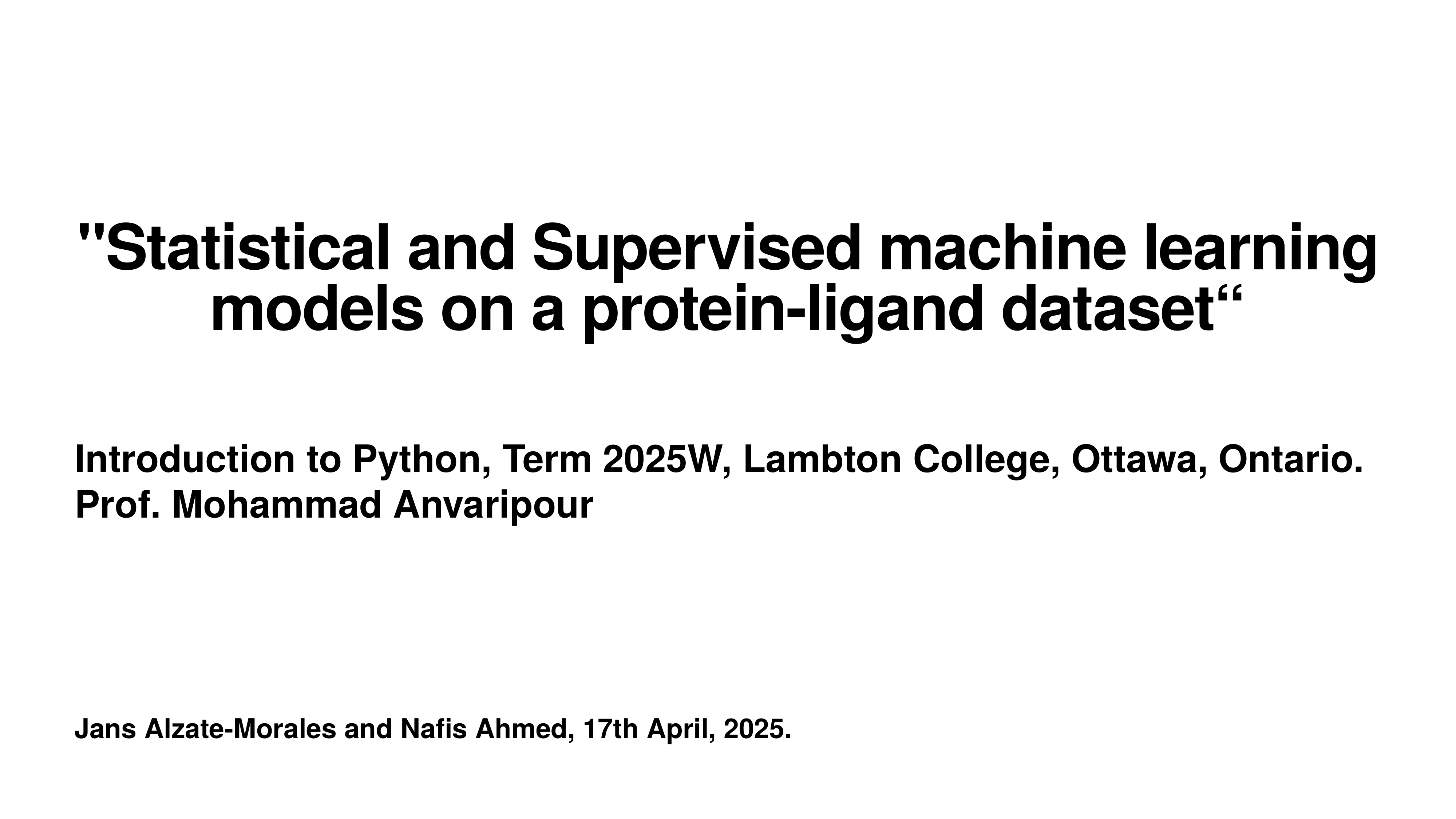

# "Statistical and Supervised machine learning models on a protein-ligand dataset“
Introduction to Python, Term 2025W, Lambton College, Ottawa, Ontario.
Prof. Mohammad Anvaripour
Jans Alzate-Morales and Nafis Ahmed, 17th April, 2025.